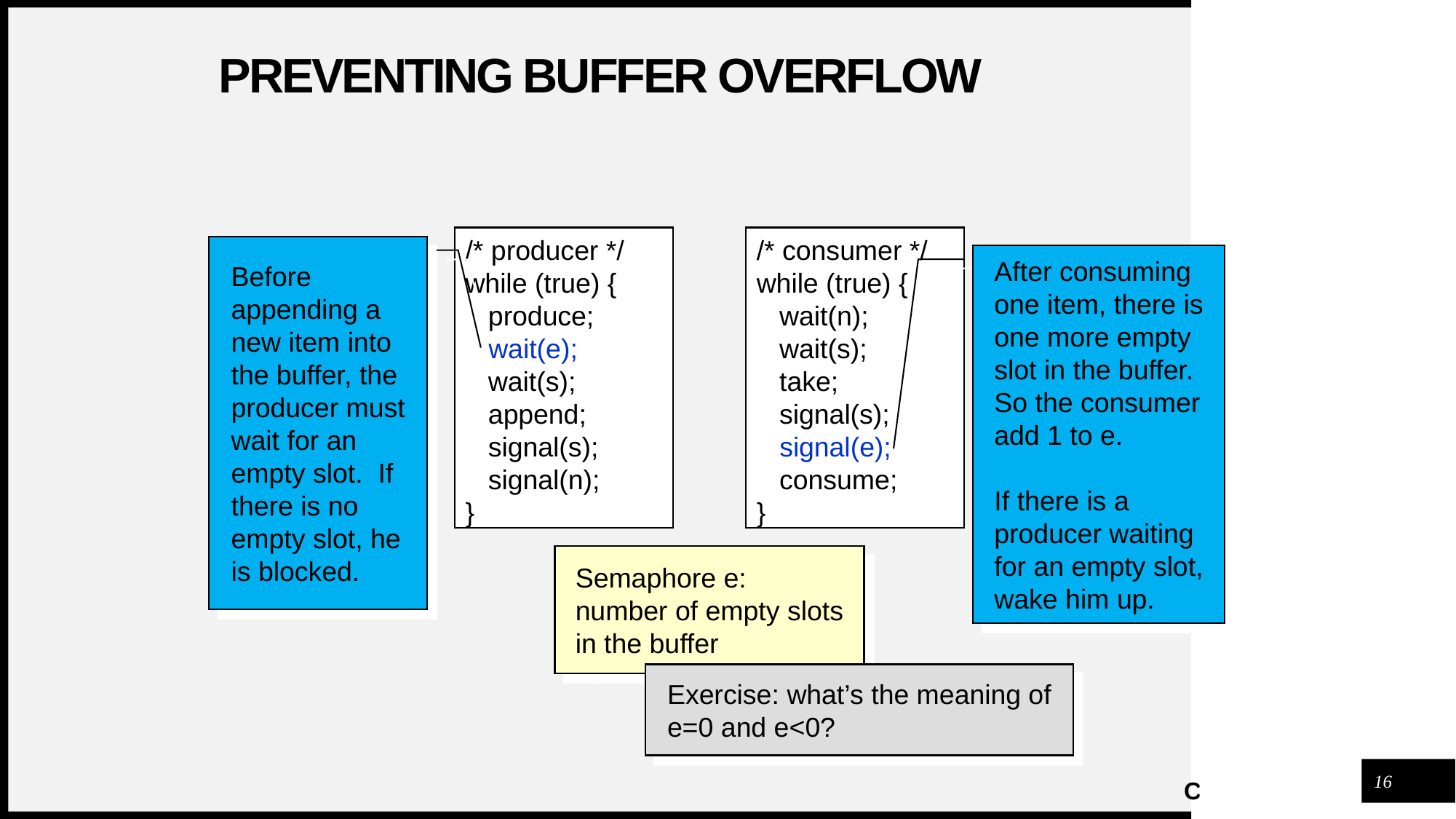

# Preventing Buffer Overflow
/* producer */
while (true) {
   produce;
   wait(e);
   wait(s);
   append;
   signal(s);
   signal(n);
}
/* consumer */
while (true) {
   wait(n);
   wait(s);
   take;
   signal(s);
   signal(e);
   consume;
}
Before appending a new item into the buffer, the producer must wait for an empty slot.  If there is no empty slot, he is blocked.
After consuming one item, there is one more empty slot in the buffer.
So the consumer add 1 to e.

If there is a producer waiting for an empty slot, wake him up.
Semaphore e:
number of empty slots in the buffer
Exercise: what’s the meaning of e=0 and e<0?
16